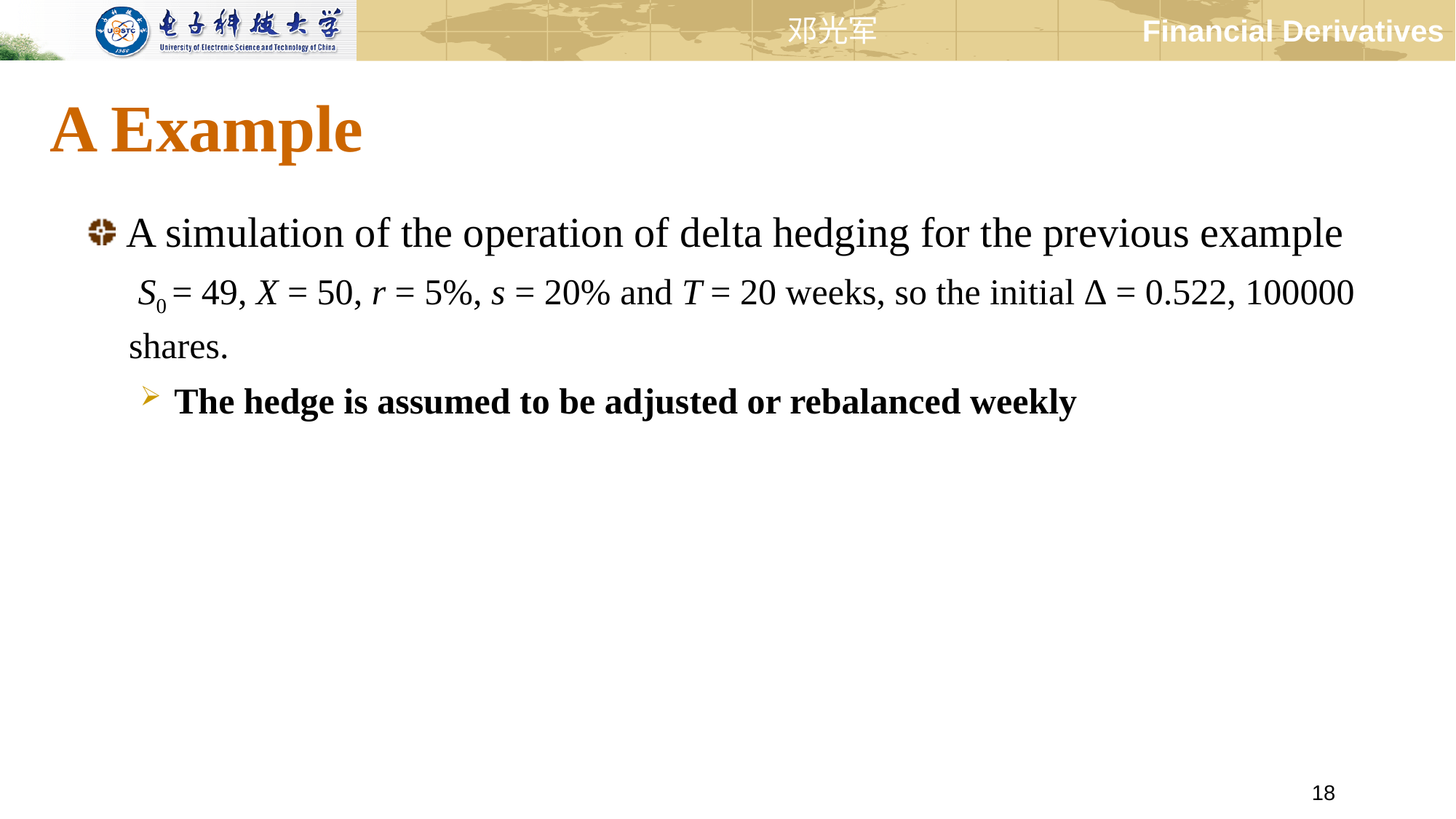

# A Example
A simulation of the operation of delta hedging for the previous example
 S0 = 49, X = 50, r = 5%, s = 20% and T = 20 weeks, so the initial ∆ = 0.522, 100000 shares.
The hedge is assumed to be adjusted or rebalanced weekly